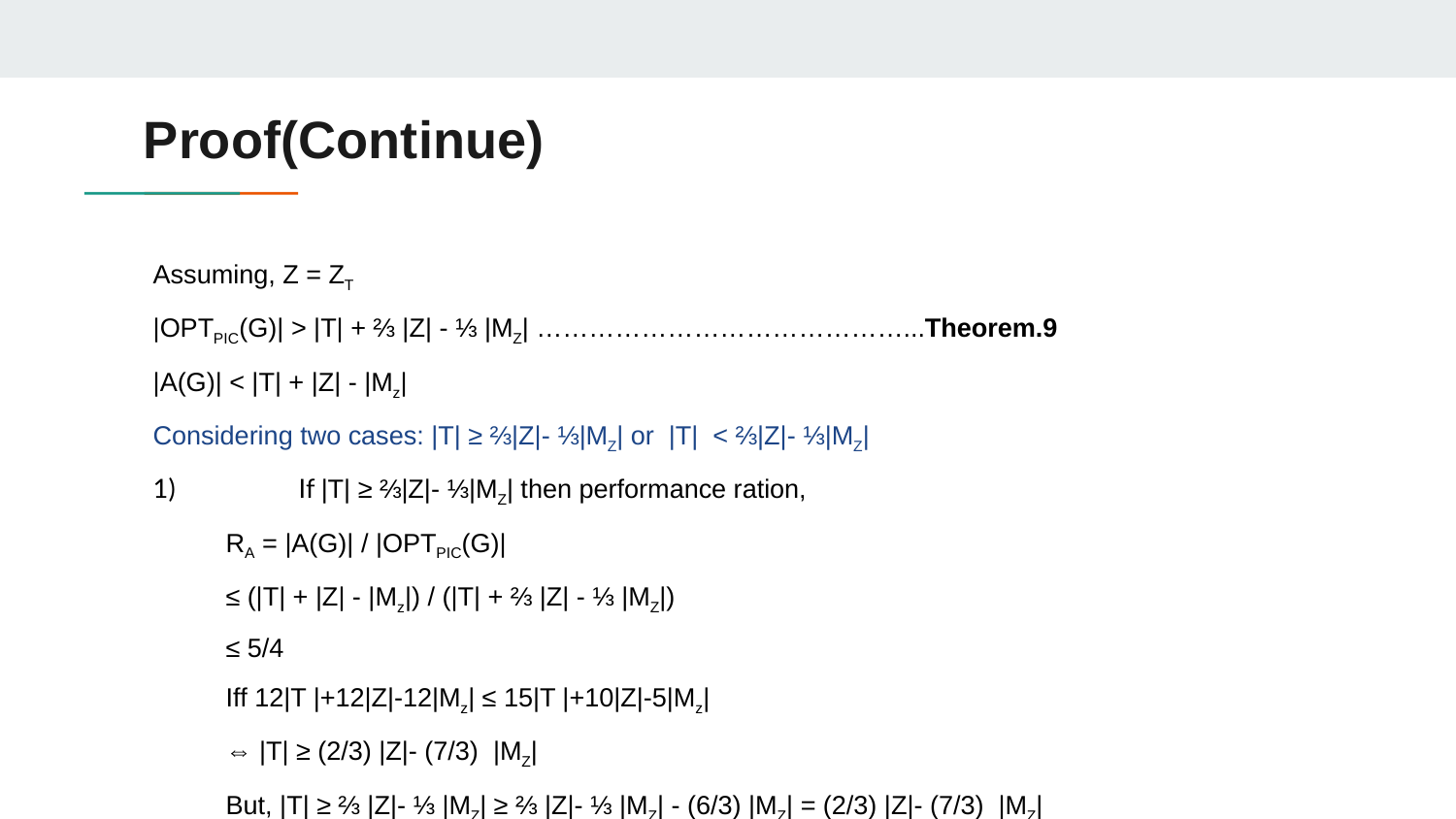

# Proof(Continue)
Assuming, Z = ZT
|OPTPIC(G)| > |T| + ⅔ |Z| - ⅓ |MZ| ……………………………………...Theorem.9
|A(G)| < |T| + |Z| - |Mz|
Considering two cases: |T| ≥ ⅔|Z|- ⅓|MZ| or  |T|  < ⅔|Z|- ⅓|MZ|
1)	If |T| ≥ ⅔|Z|- ⅓|MZ| then performance ration,
RA = |A(G)| / |OPTPIC(G)|
≤ (|T| + |Z| - |Mz|) / (|T| + ⅔ |Z| - ⅓ |MZ|)
≤ 5/4
Iff 12|T |+12|Z|-12|Mz| ≤ 15|T |+10|Z|-5|Mz|
⇔ |T| ≥ (2/3) |Z|- (7/3)  |MZ|
But, |T| ≥ ⅔ |Z|- ⅓ |MZ| ≥ ⅔ |Z|- ⅓ |MZ| - (6/3) |MZ| = (2/3) |Z|- (7/3)  |MZ|